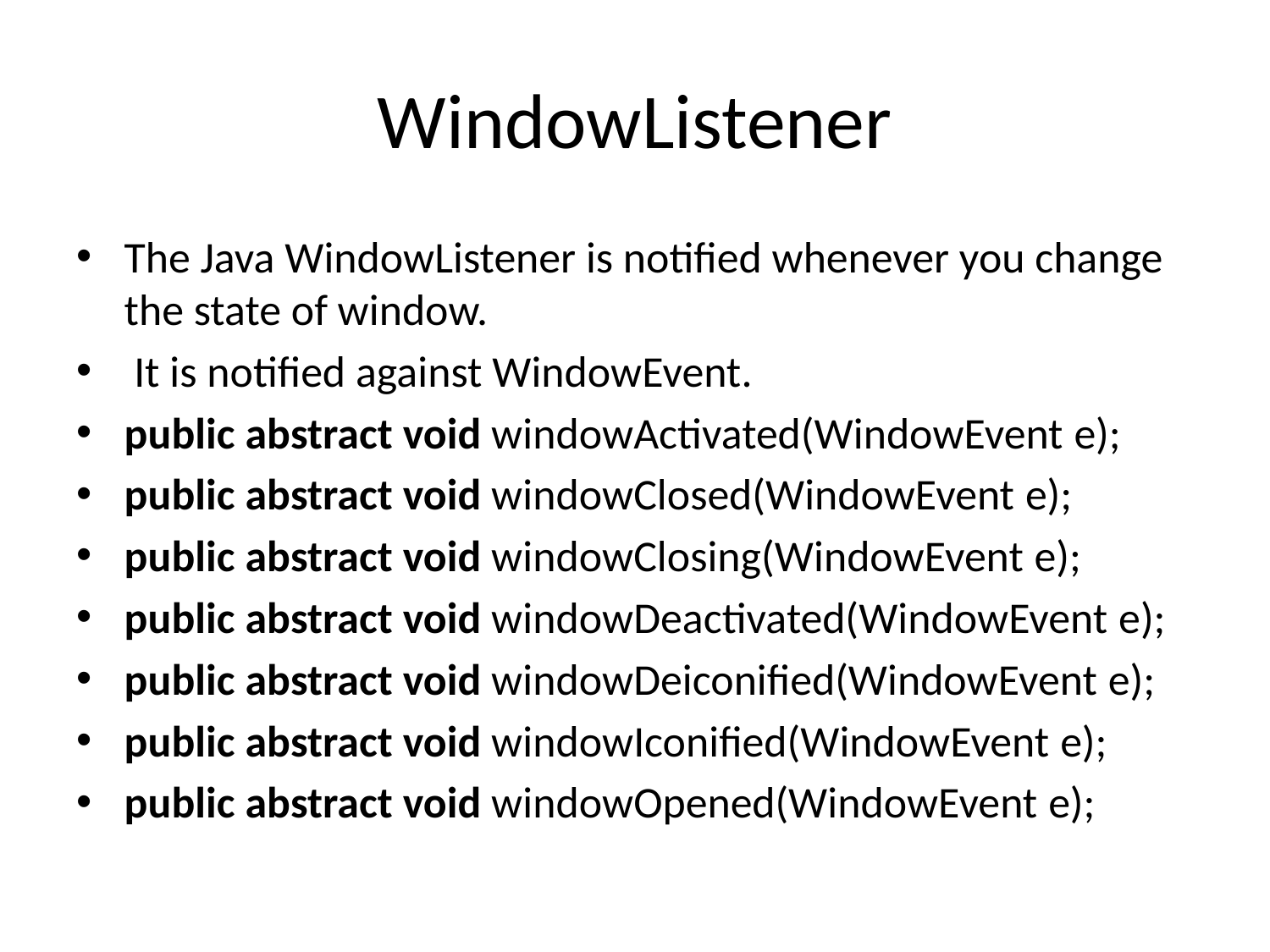

# WindowListener
The Java WindowListener is notified whenever you change the state of window.
 It is notified against WindowEvent.
public abstract void windowActivated(WindowEvent e);
public abstract void windowClosed(WindowEvent e);
public abstract void windowClosing(WindowEvent e);
public abstract void windowDeactivated(WindowEvent e);
public abstract void windowDeiconified(WindowEvent e);
public abstract void windowIconified(WindowEvent e);
public abstract void windowOpened(WindowEvent e);